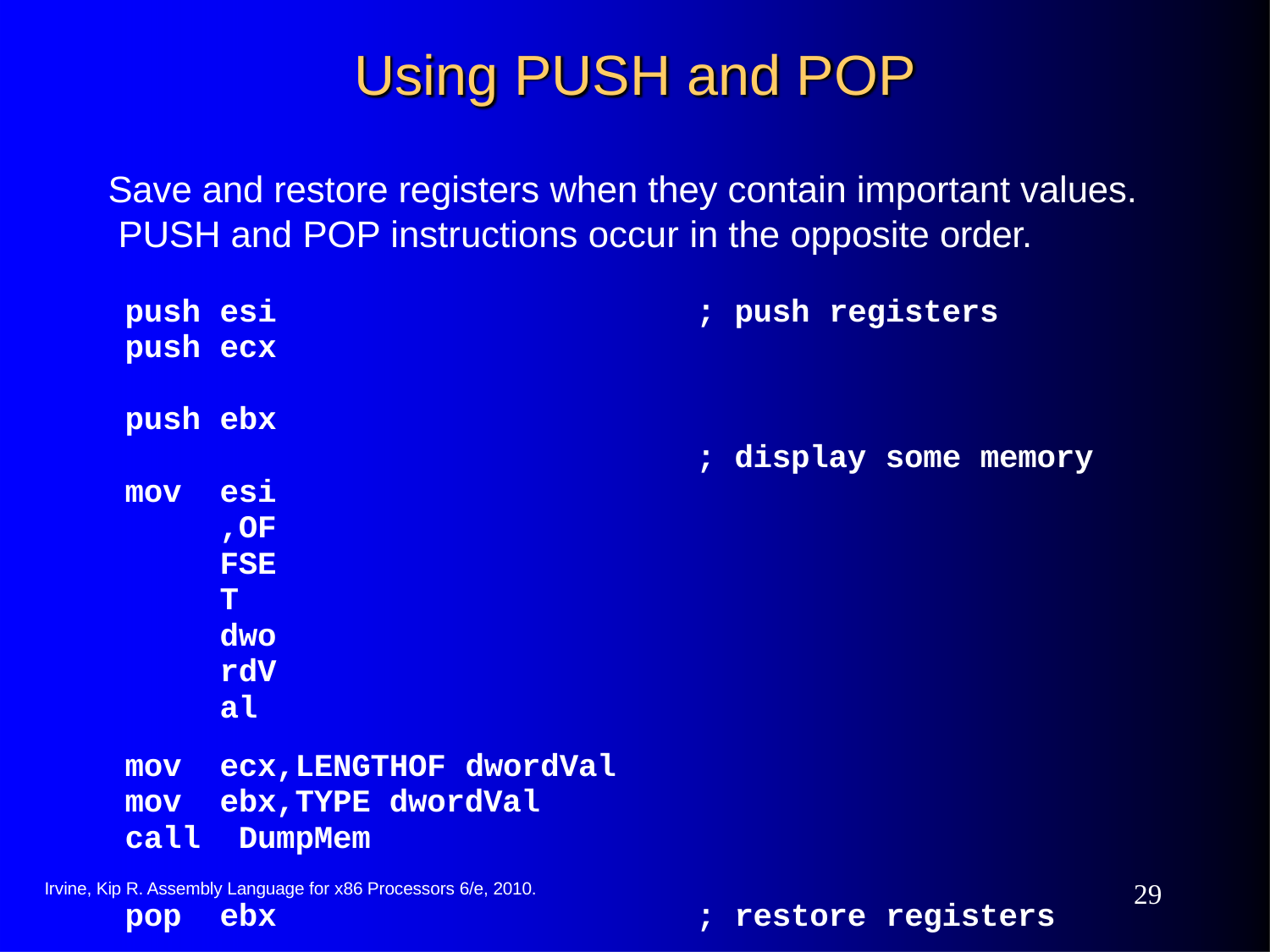

# Using PUSH and POP
Save and restore registers when they contain important values.  PUSH and POP instructions occur in the opposite order.
| push push push mov | esi ecx ebx esi,OFFSET dwordVal | ; ; | push registers display some memory |
| --- | --- | --- | --- |
| mov mov call | ecx,LENGTHOF dwordVal ebx,TYPE dwordVal DumpMem |  |  |
| pop pop pop | ebx ecx esi | ; | restore registers |
29
Irvine, Kip R. Assembly Language for x86 Processors 6/e, 2010.